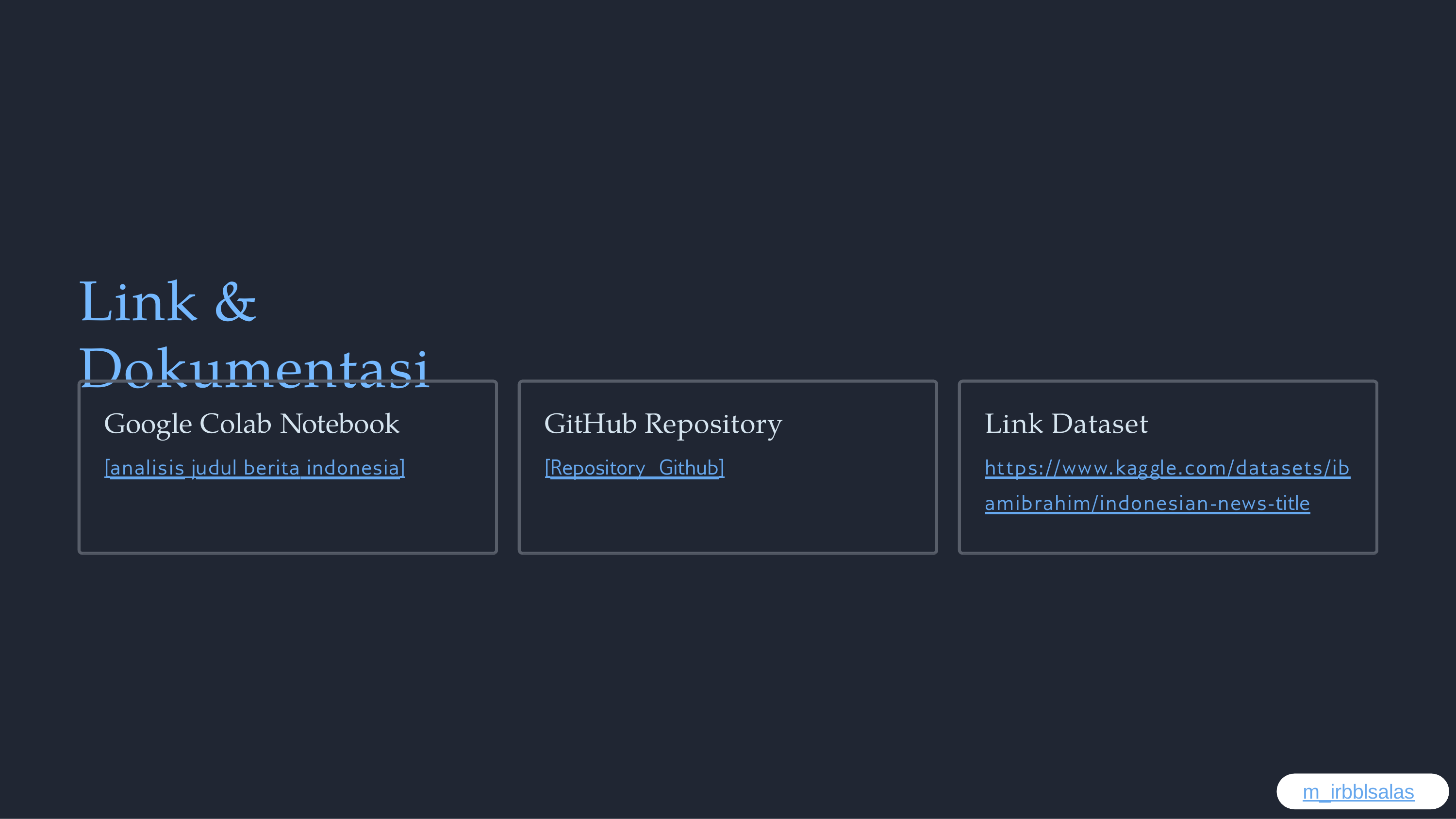

# Link & Dokumentasi

Google Colab Notebook
[analisis judul berita indonesia]
GitHub Repository
[Repository  Github]
Link Dataset
https://www.kaggle.com/datasets/ib amibrahim/indonesian-news-title

m_irbblsalas